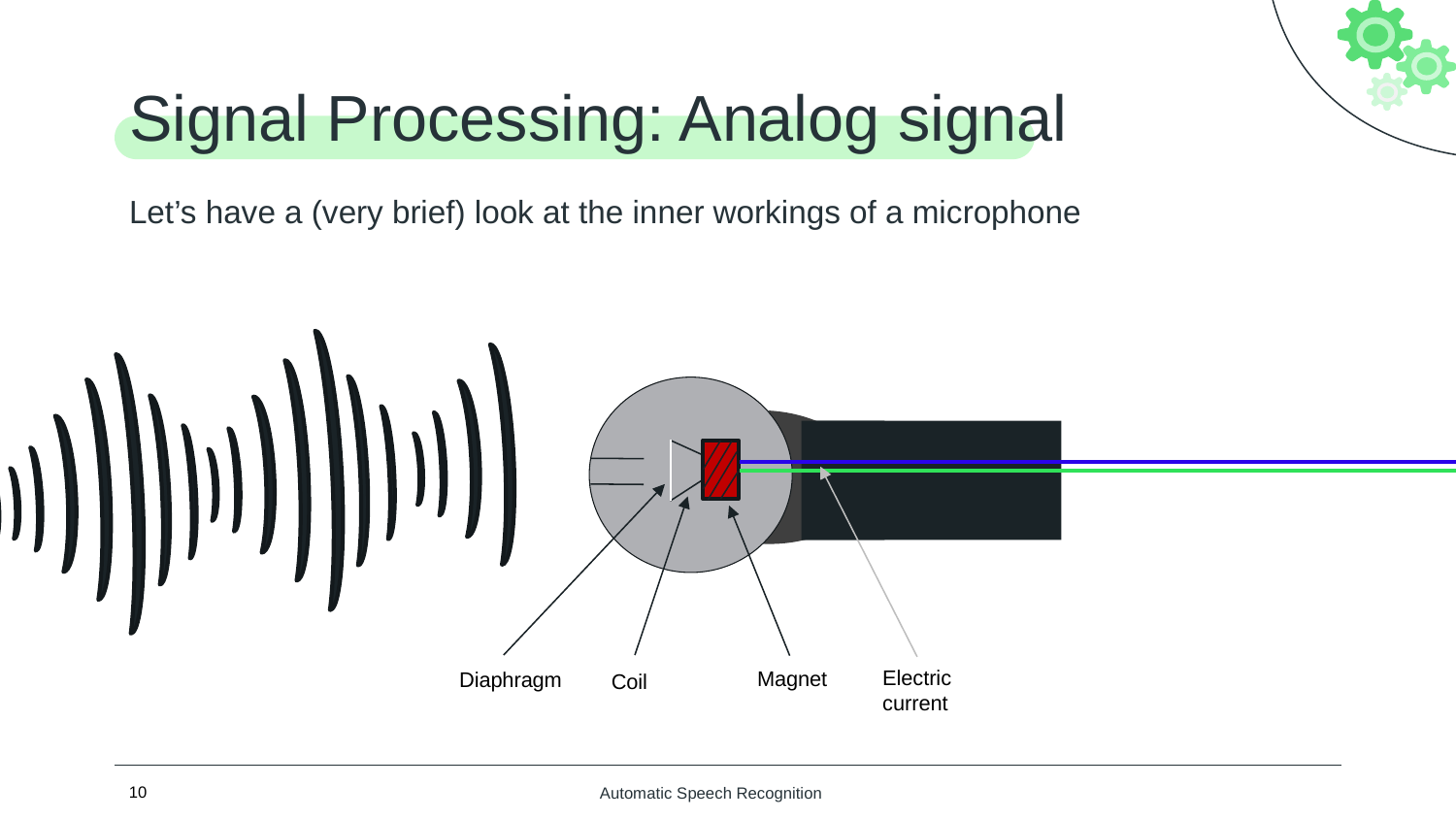

# Signal Processing: Analog signal
Let’s have a (very brief) look at the inner workings of a microphone

Electric
current
Magnet
Diaphragm
Coil
10